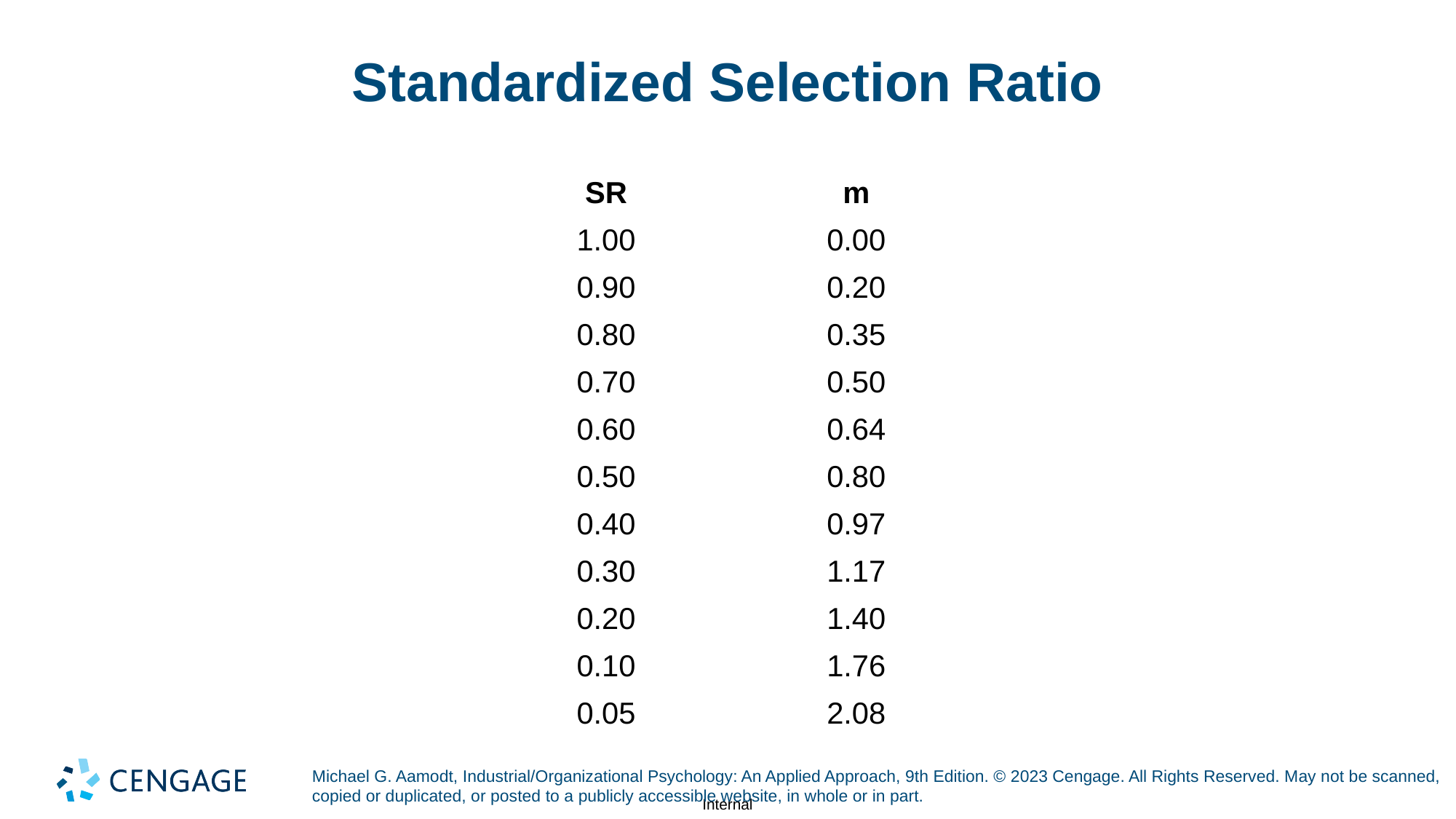

# Standardized Selection Ratio
| SR | m |
| --- | --- |
| 1.00 | 0.00 |
| 0.90 | 0.20 |
| 0.80 | 0.35 |
| 0.70 | 0.50 |
| 0.60 | 0.64 |
| 0.50 | 0.80 |
| 0.40 | 0.97 |
| 0.30 | 1.17 |
| 0.20 | 1.40 |
| 0.10 | 1.76 |
| 0.05 | 2.08 |